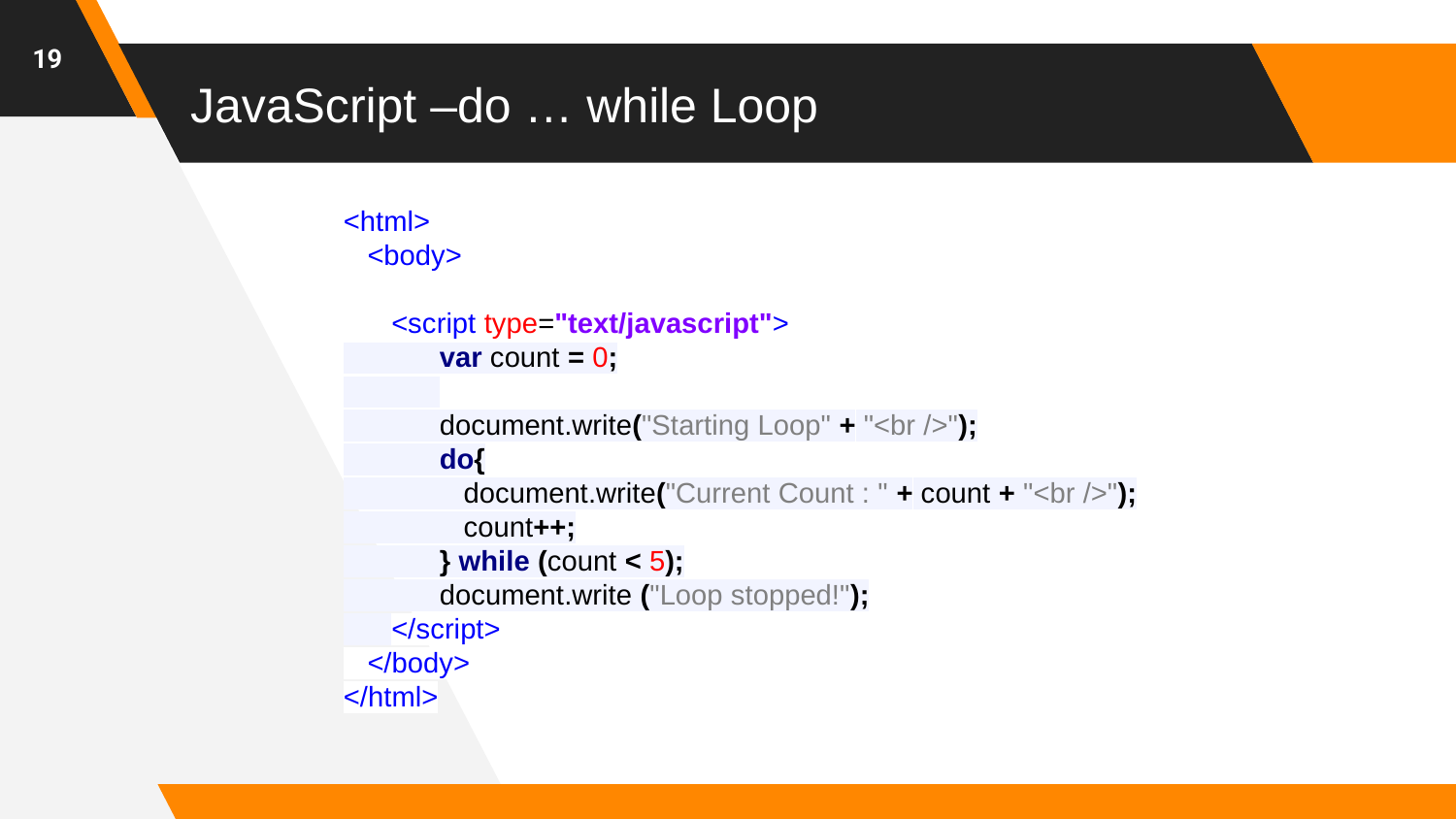

19
# JavaScript –do … while Loop
<html>
   <body>

      <script type="text/javascript">
            var count = 0;

            document.write("Starting Loop" + "<br />");
            do{
               document.write("Current Count : " + count + "<br />");
               count++;
            } while (count < 5);
            document.write ("Loop stopped!");
      </script>
   </body>
</html>